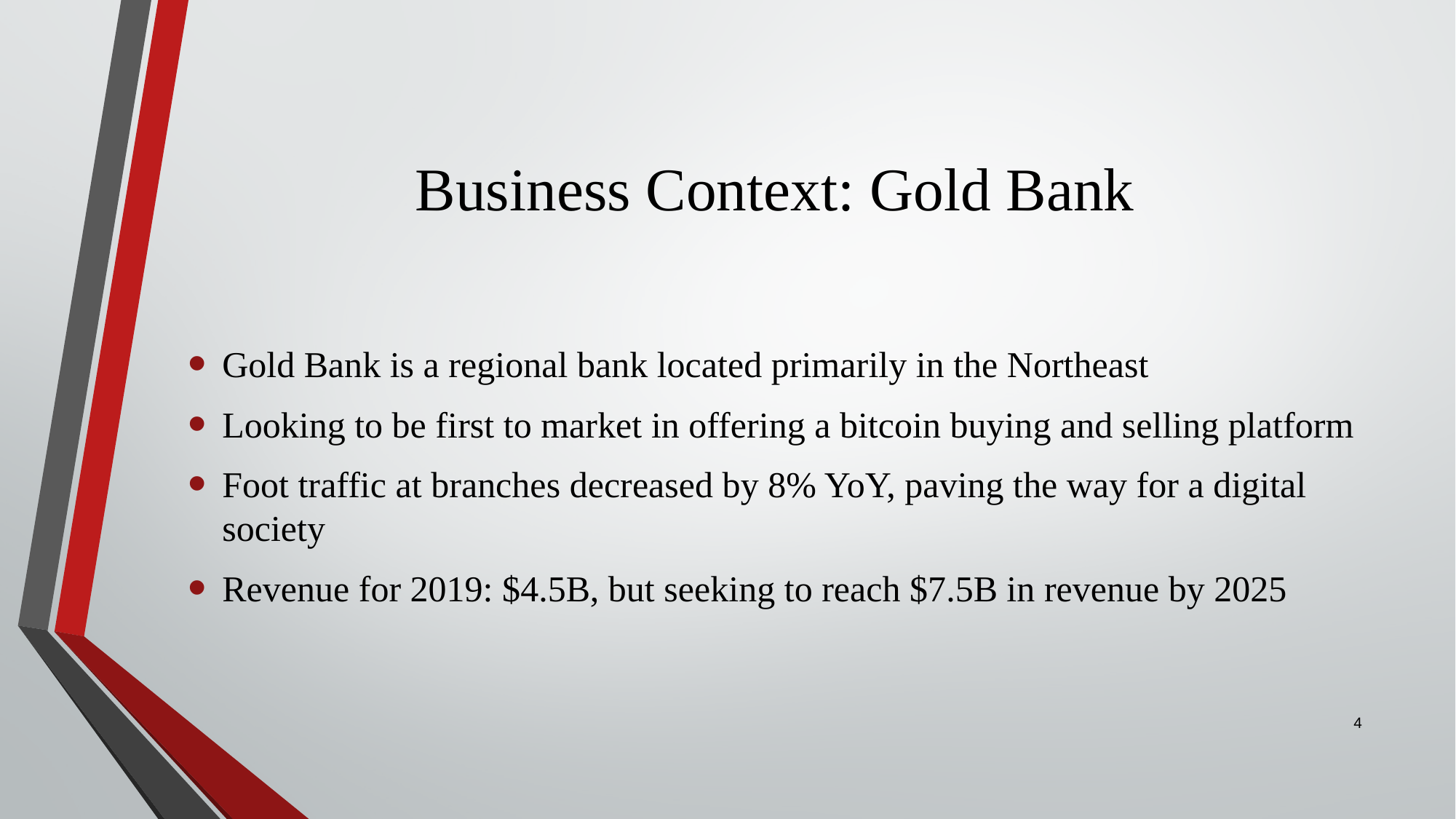

# Business Context: Gold Bank
Gold Bank is a regional bank located primarily in the Northeast
Looking to be first to market in offering a bitcoin buying and selling platform
Foot traffic at branches decreased by 8% YoY, paving the way for a digital society
Revenue for 2019: $4.5B, but seeking to reach $7.5B in revenue by 2025

4